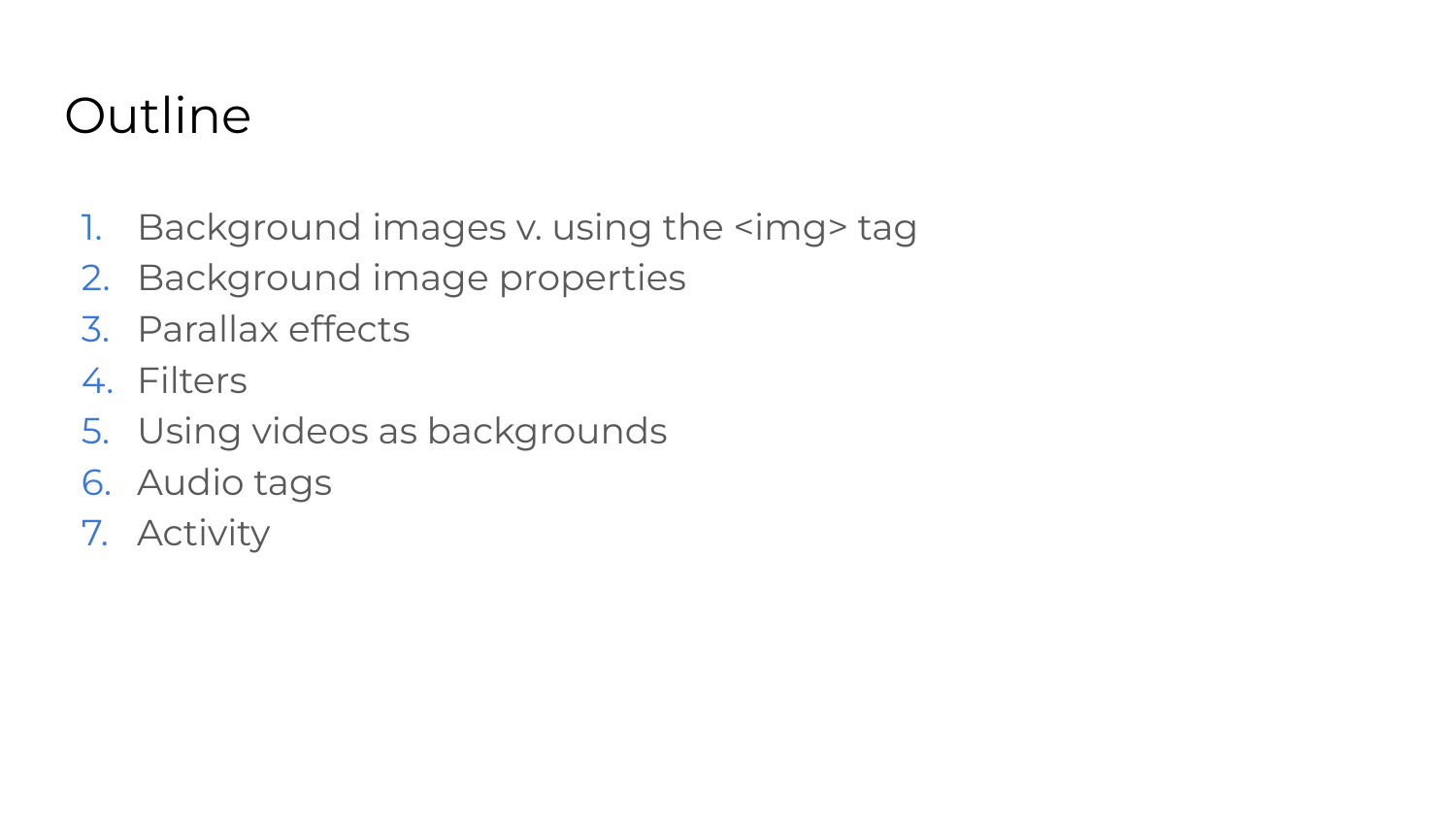

# Outline
Background images v. using the <img> tag
Background image properties
Parallax effects
Filters
Using videos as backgrounds
Audio tags
Activity